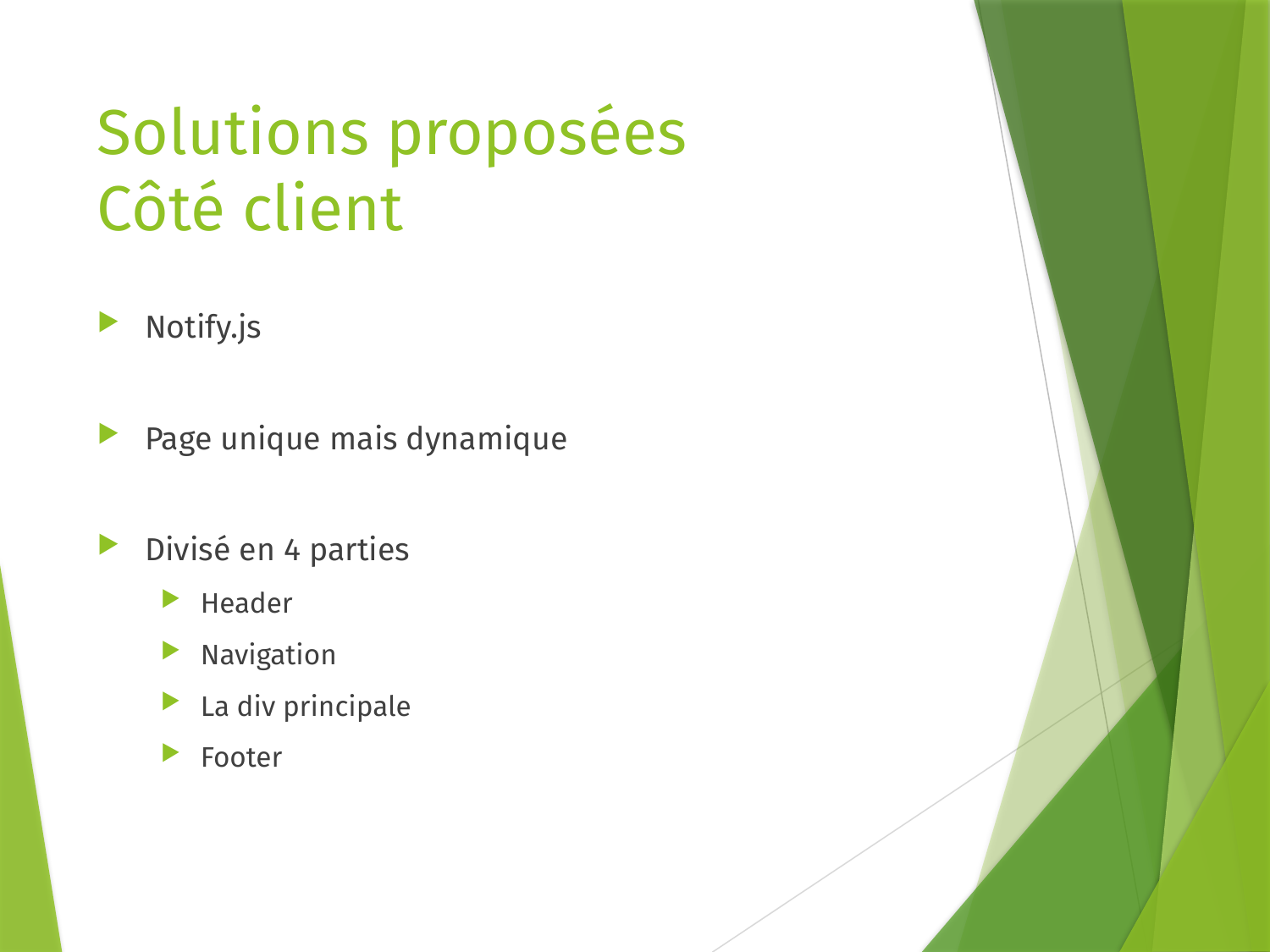

# Solutions proposées Côté client
Notify.js

Page unique mais dynamique

Divisé en 4 parties
Header
Navigation
La div principale
Footer